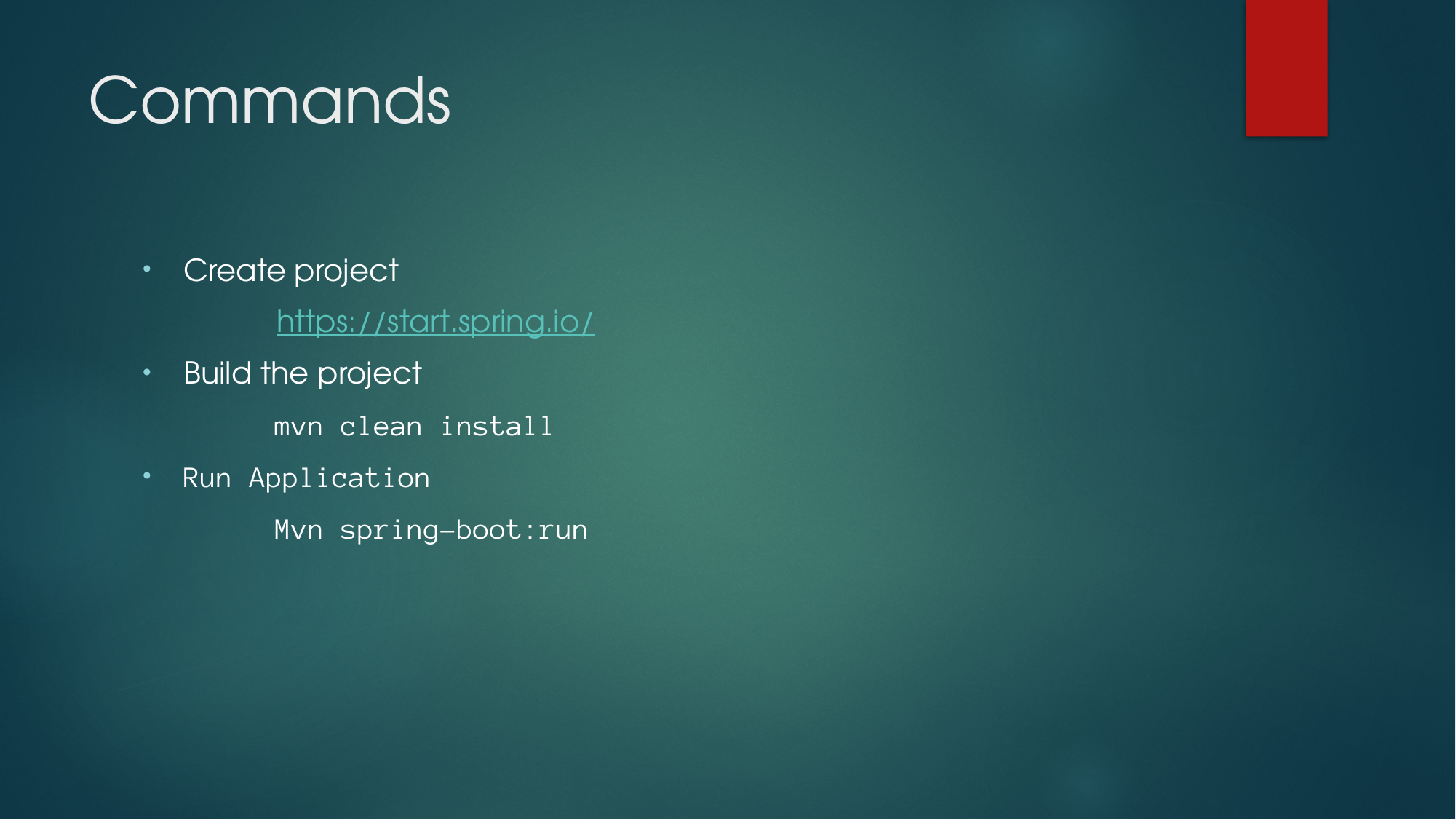

# Commands
Create project
                https://start.spring.io/
Build the project
        mvn clean install
Run Application
        Mvn spring-boot:run